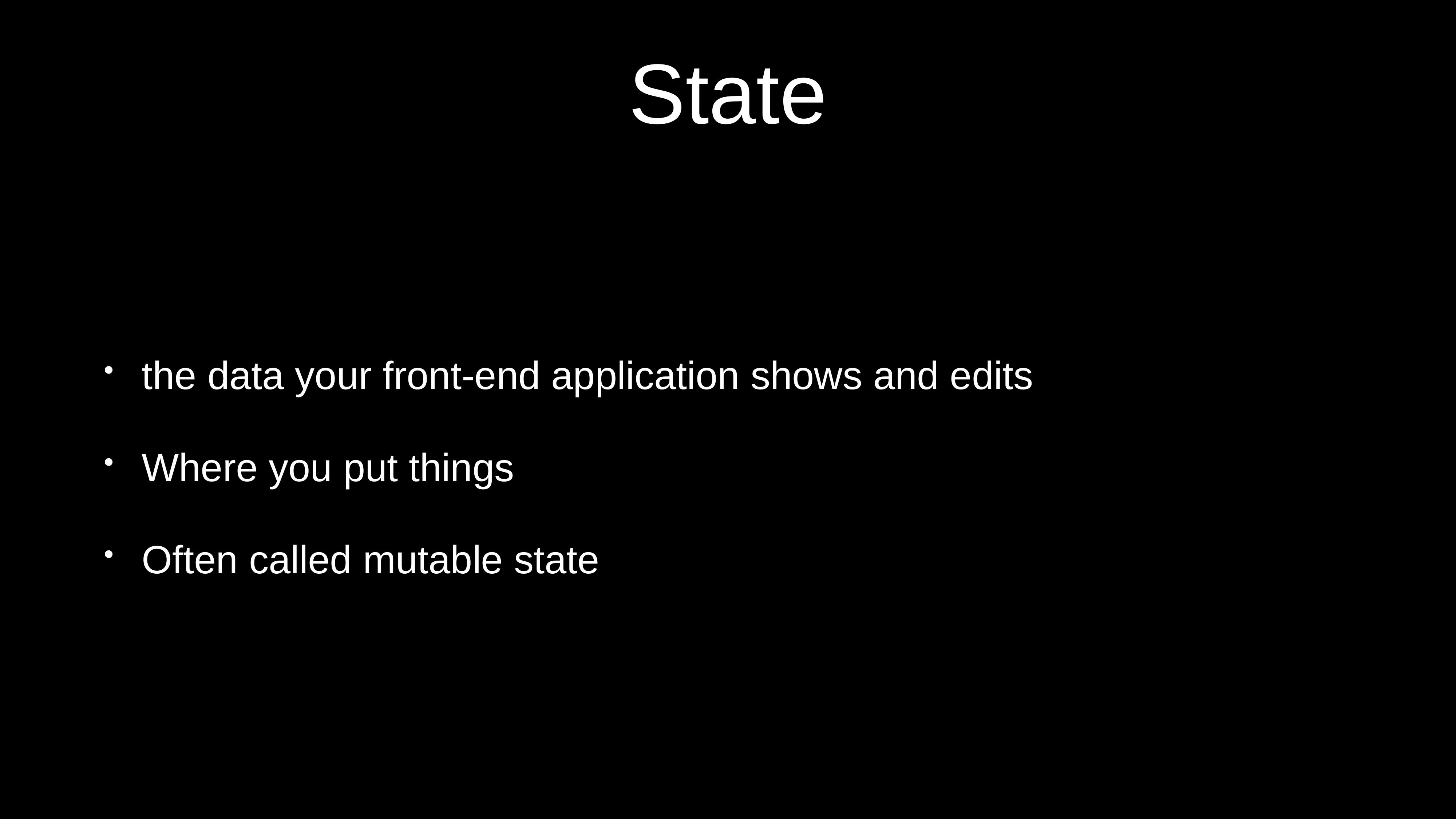

# State
the data your front-end application shows and edits
Where you put things
Often called mutable state